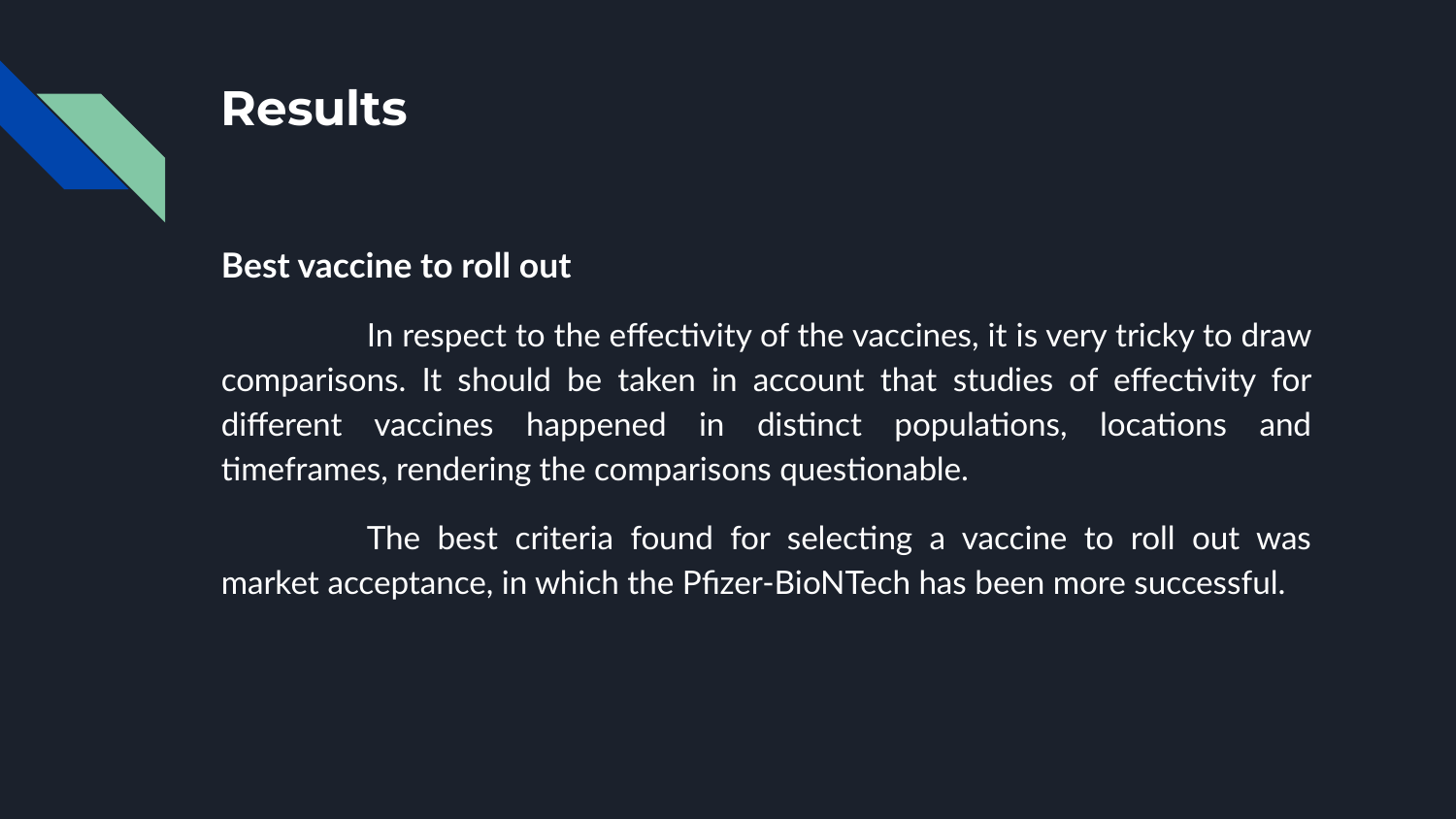

# Results
Best vaccine to roll out
	In respect to the effectivity of the vaccines, it is very tricky to draw comparisons. It should be taken in account that studies of effectivity for different vaccines happened in distinct populations, locations and timeframes, rendering the comparisons questionable.
	The best criteria found for selecting a vaccine to roll out was market acceptance, in which the Pfizer-BioNTech has been more successful.